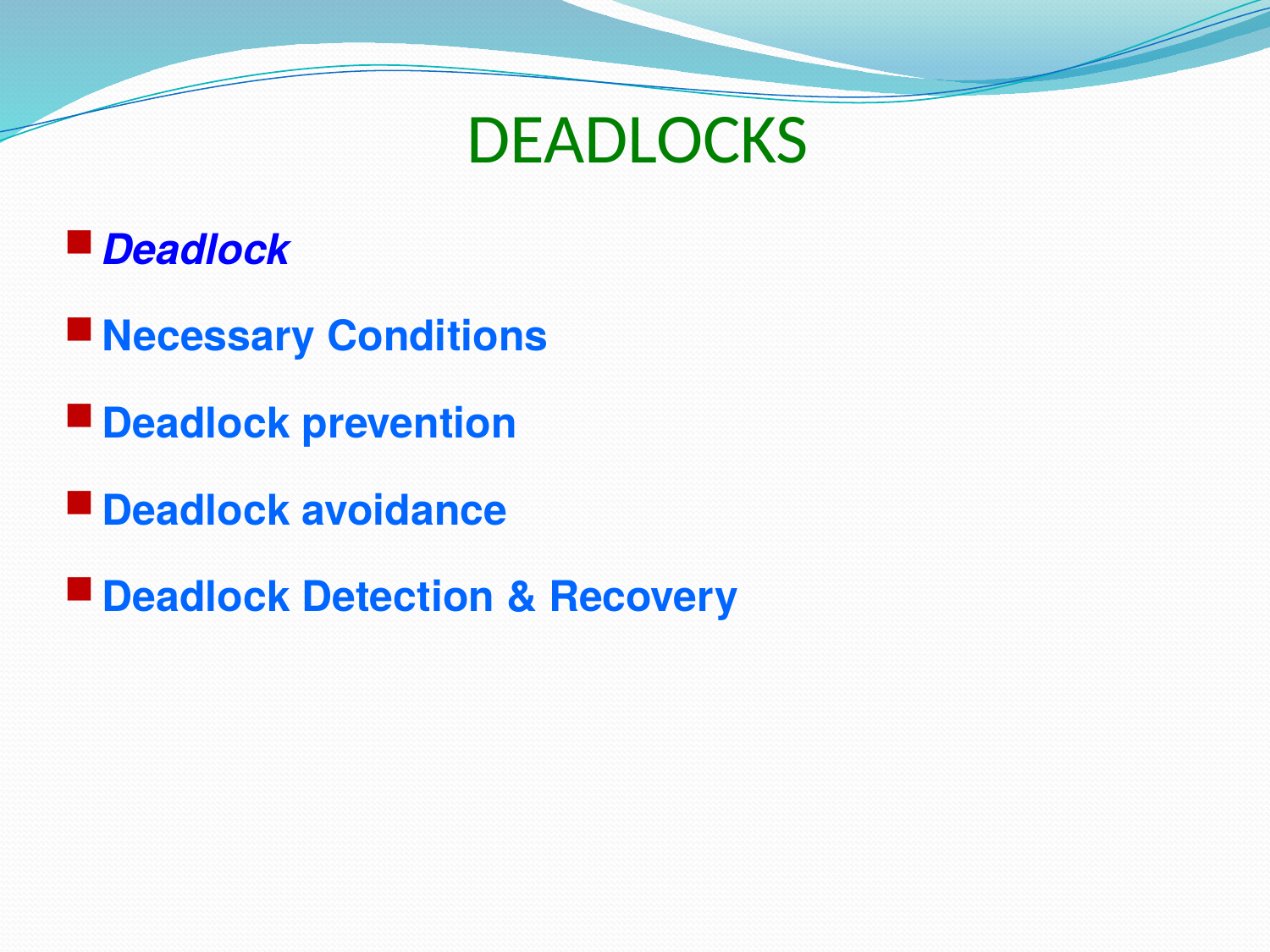

# DEADLOCKS
Deadlock
Necessary Conditions
Deadlock prevention
Deadlock avoidance
Deadlock Detection & Recovery